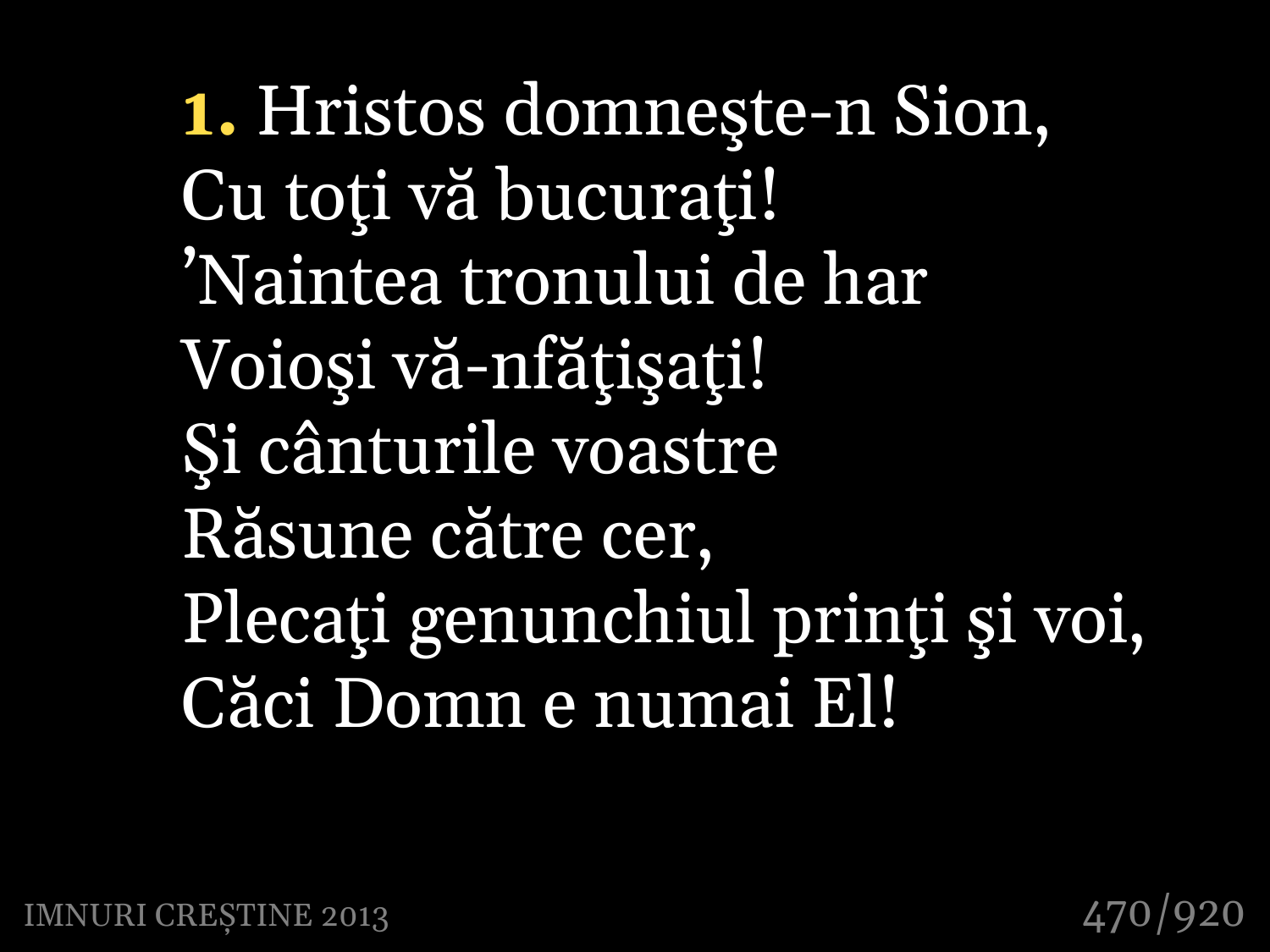

1. Hristos domneşte-n Sion,
Cu toţi vă bucuraţi!
’Naintea tronului de har
Voioşi vă-nfăţişaţi!
Şi cânturile voastre
Răsune către cer,
Plecaţi genunchiul prinţi şi voi,
Căci Domn e numai El!
470/920
IMNURI CREȘTINE 2013